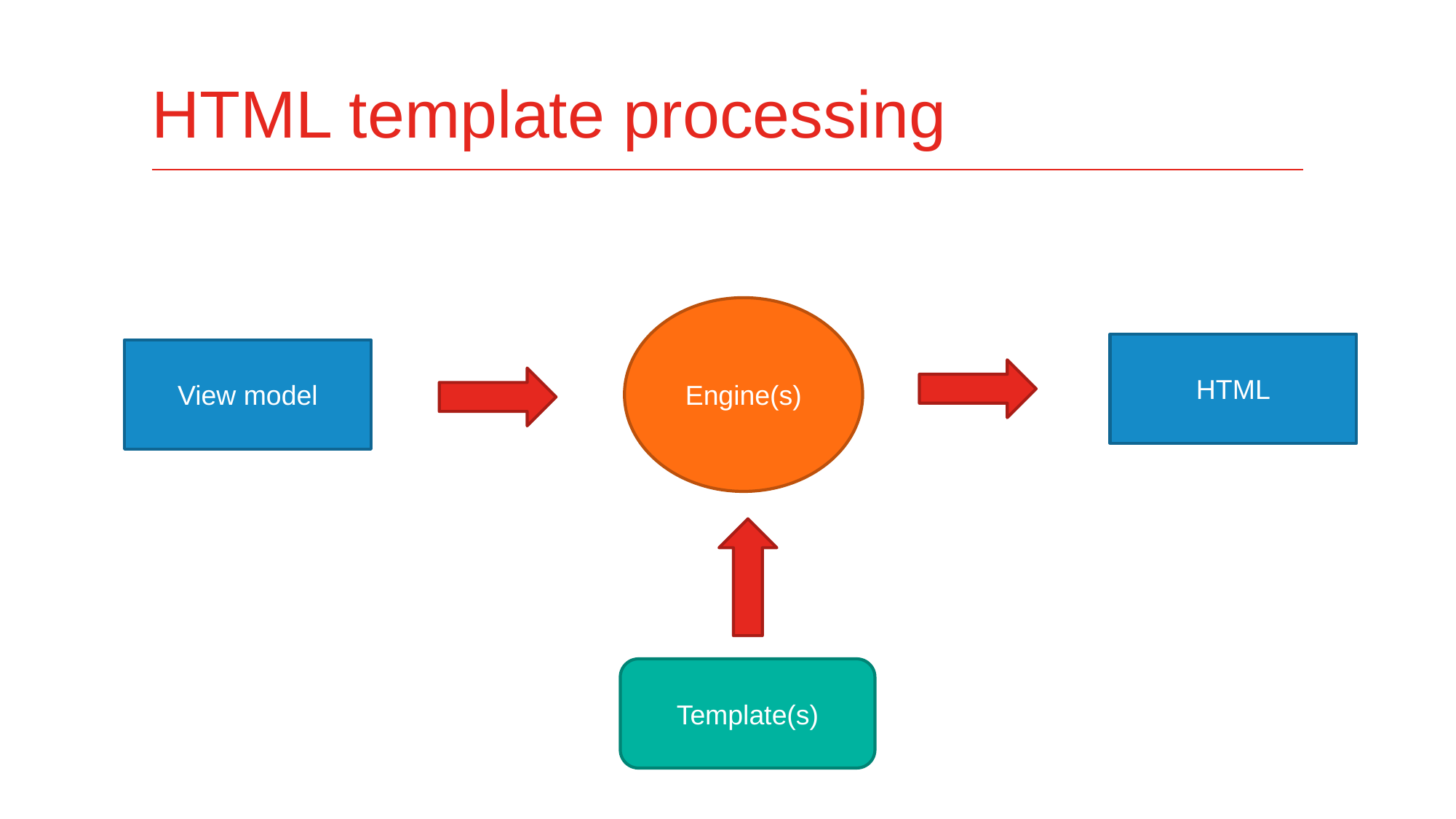

# HTML template processing
Engine(s)
HTML
View model

Template(s)